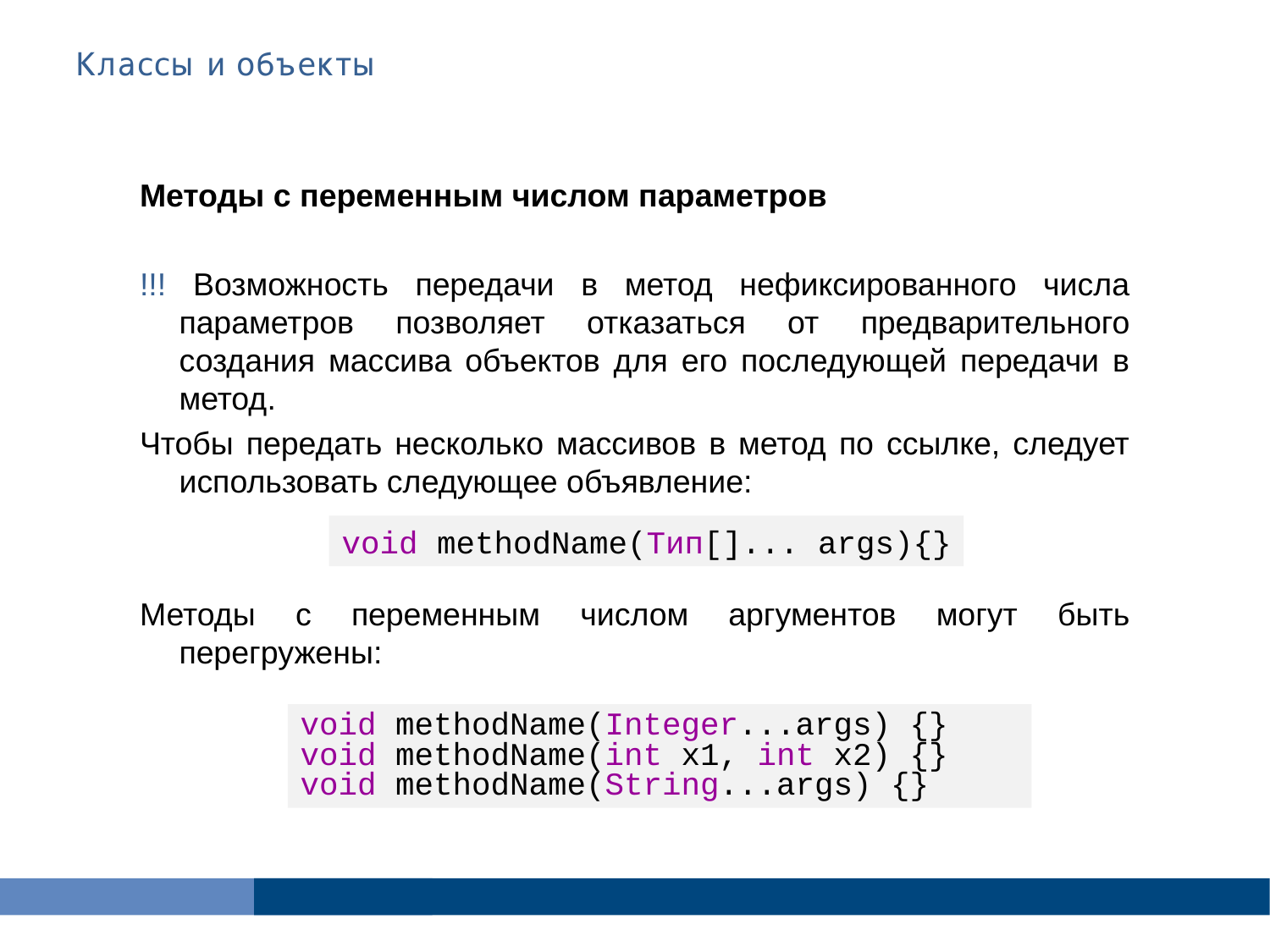

Классы и объекты
Методы с переменным числом параметров

!!! Возможность передачи в метод нефиксированного числа параметров позволяет отказаться от предварительного создания массива объектов для его последующей передачи в метод.
Чтобы передать несколько массивов в метод по ссылке, следует использовать следующее объявление:

Методы с переменным числом аргументов могут быть перегружены:

void methodName(Тип[]... args){}
void methodName(Integer...args) {}
void methodName(int x1, int x2) {}
void methodName(String...args) {}